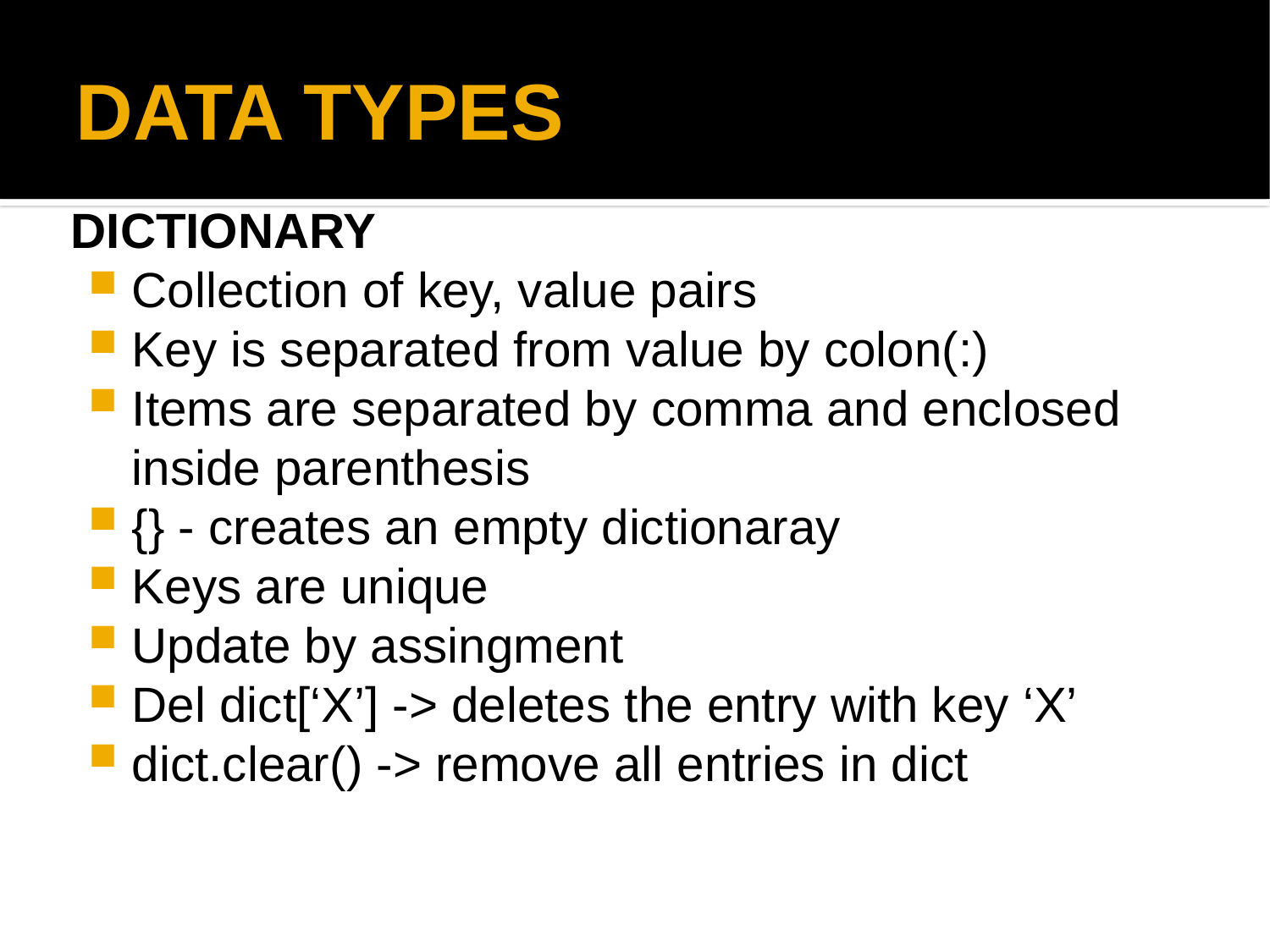

DATA TYPES
DICTIONARY
Collection of key, value pairs
Key is separated from value by colon(:)
Items are separated by comma and enclosed inside parenthesis
{} - creates an empty dictionaray
Keys are unique
Update by assingment
Del dict[‘X’] -> deletes the entry with key ‘X’
dict.clear() -> remove all entries in dict